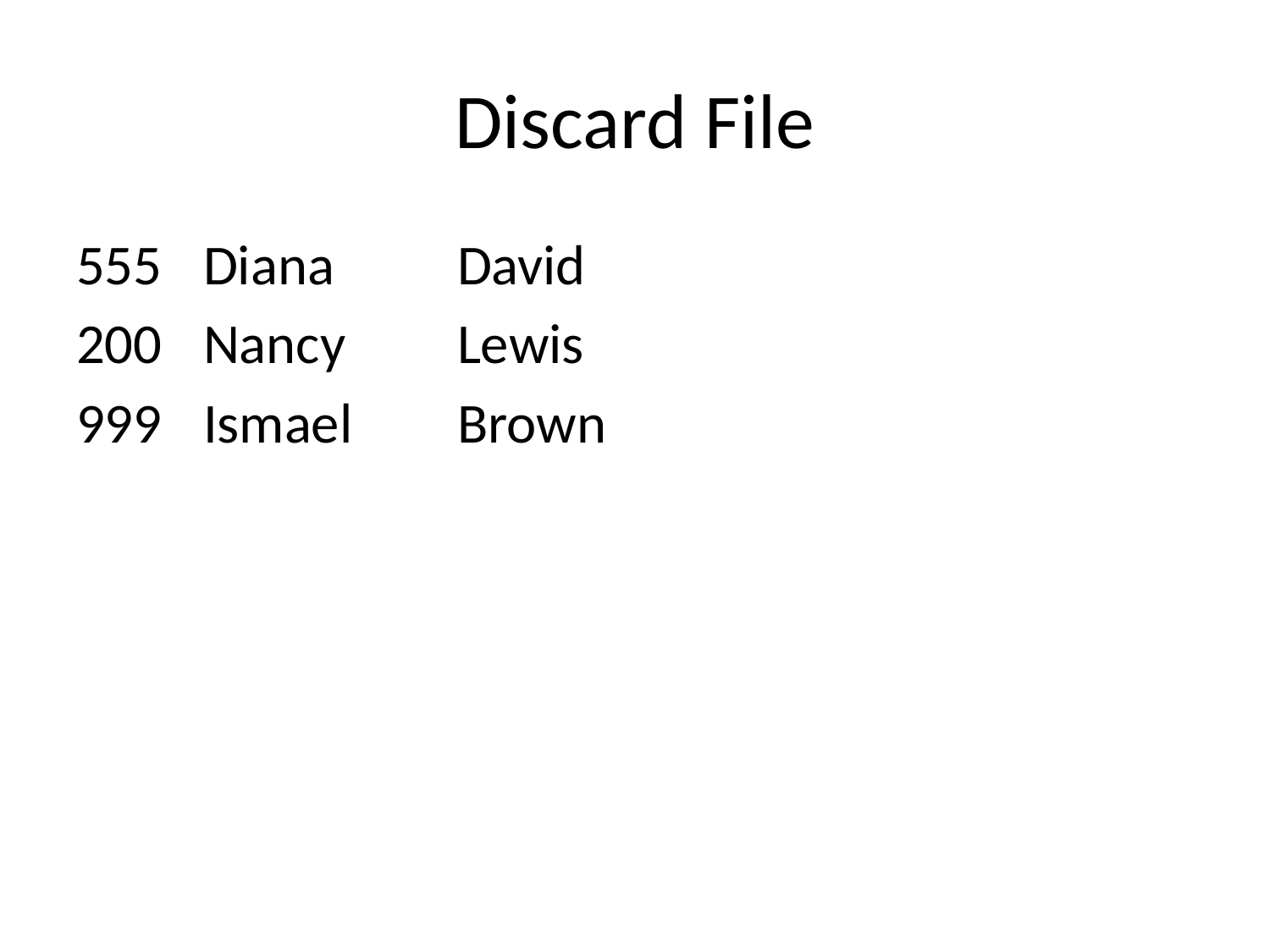

# Discard File
555	Diana	David
200	Nancy	Lewis
999	Ismael	Brown